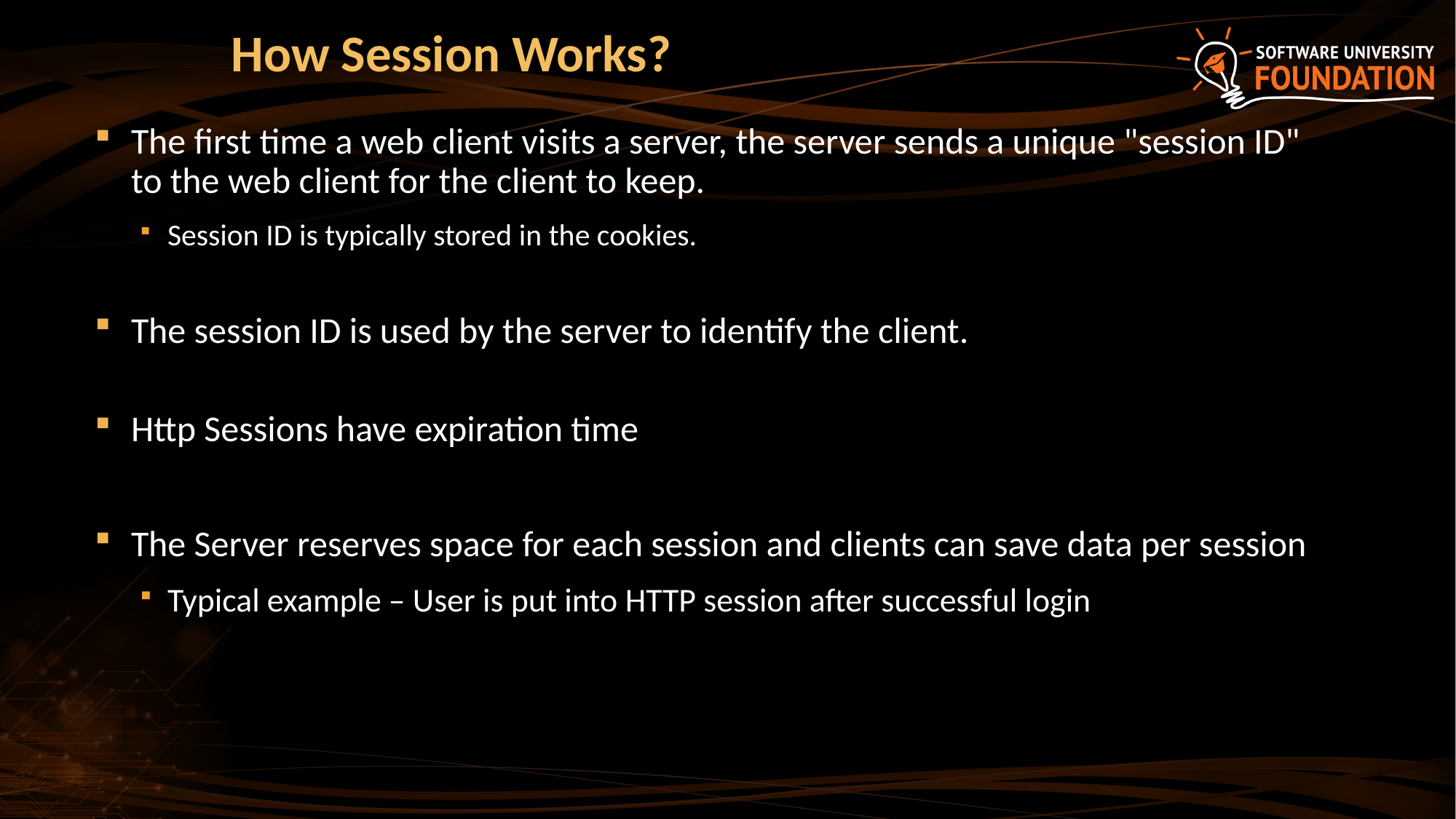

# How Session Works?
The first time a web client visits a server, the server sends a unique "session ID" to the web client for the client to keep.
Session ID is typically stored in the cookies.

The session ID is used by the server to identify the client.

Http Sessions have expiration time

The Server reserves space for each session and clients can save data per session
Typical example – User is put into HTTP session after successful login